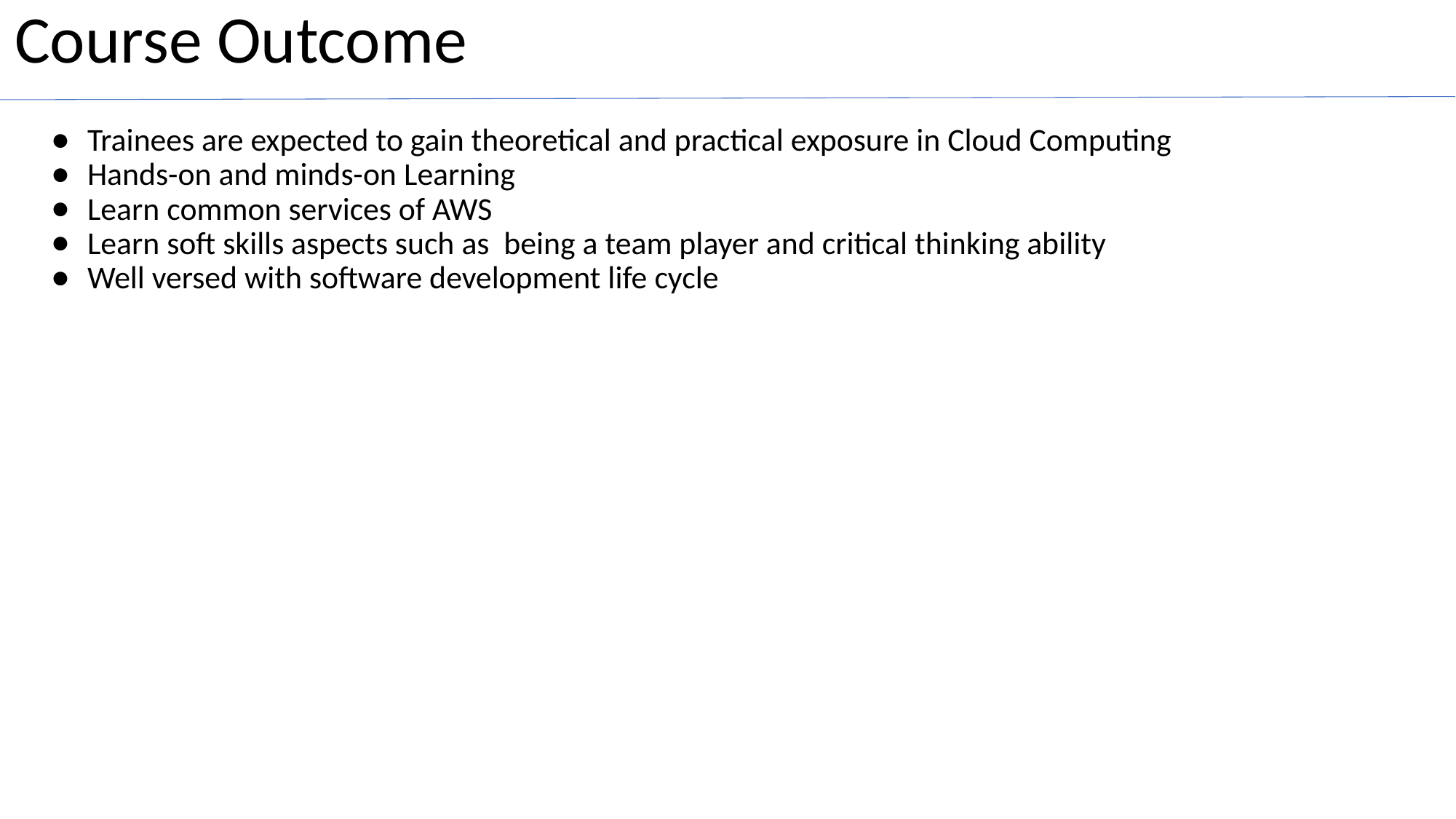

# Course Outcome
Trainees are expected to gain theoretical and practical exposure in Cloud Computing
Hands-on and minds-on Learning
Learn common services of AWS
Learn soft skills aspects such as  being a team player and critical thinking ability
Well versed with software development life cycle